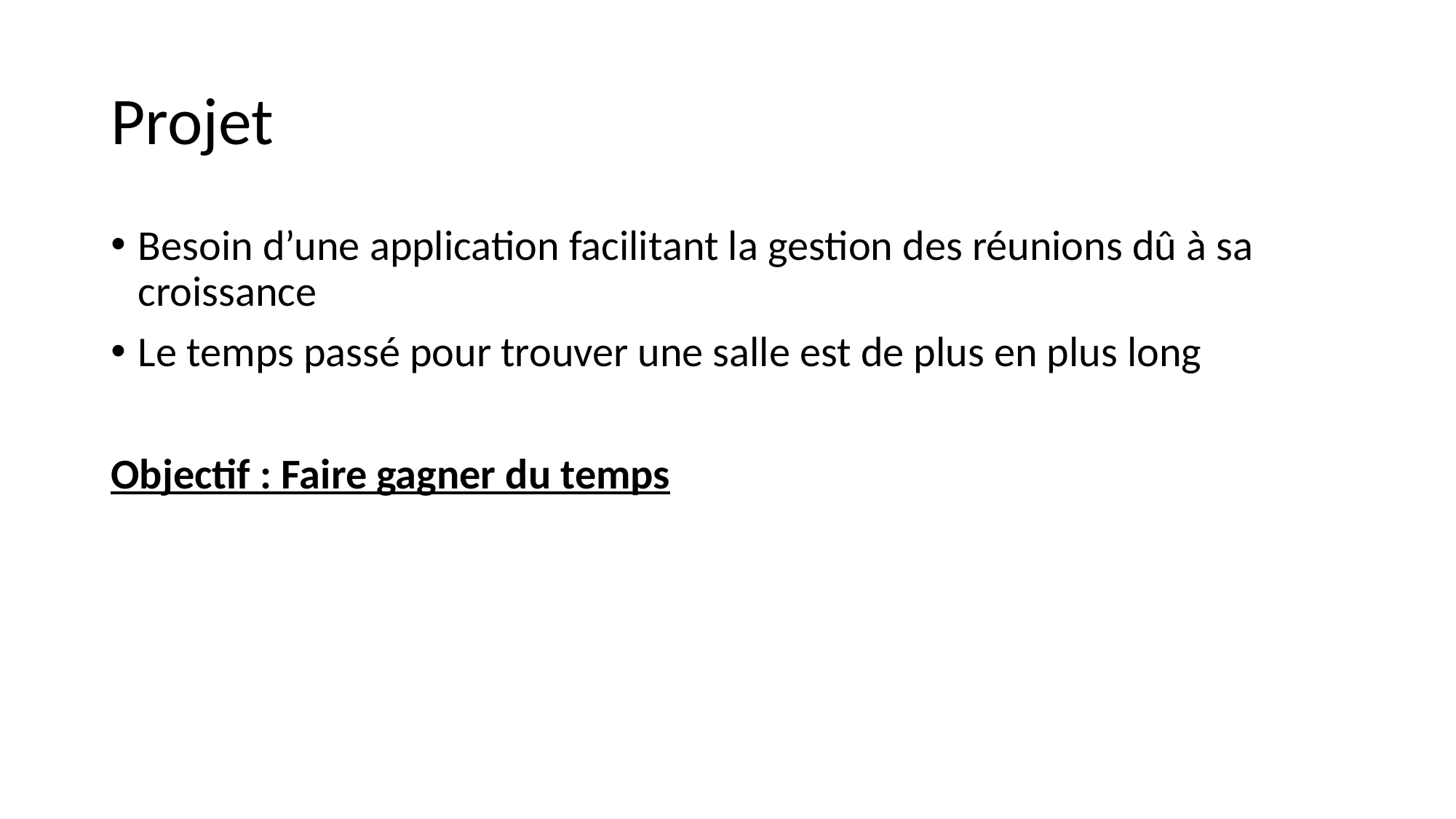

# Projet
Besoin d’une application facilitant la gestion des réunions dû à sa croissance
Le temps passé pour trouver une salle est de plus en plus long

Objectif : Faire gagner du temps